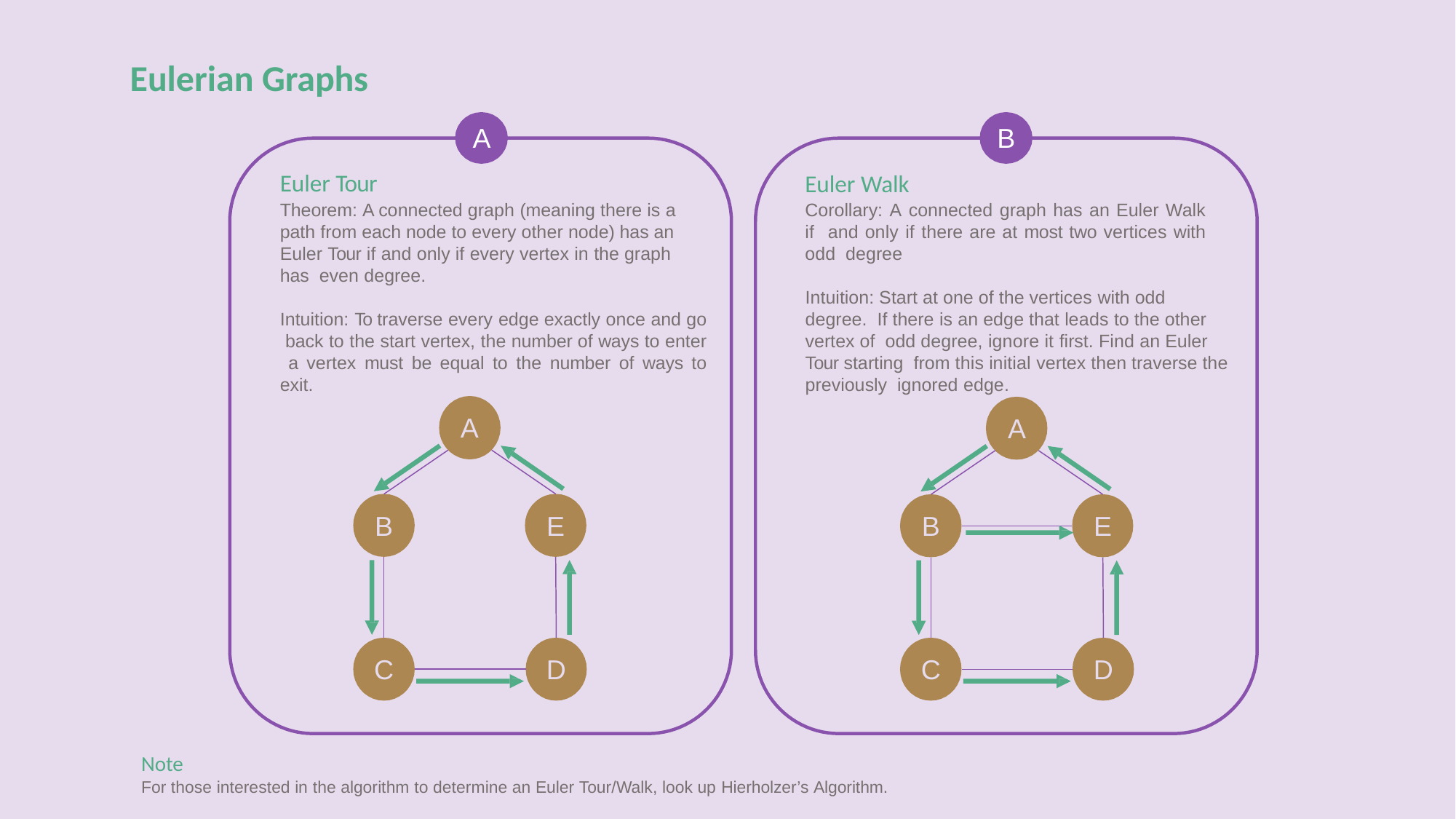

# Eulerian Graphs

A
B

Euler Tour
Theorem: A connected graph (meaning there is a  path from each node to every other node) has an  Euler Tour if and only if every vertex in the graph has  even degree.
Euler Walk
Corollary: A connected graph has an Euler Walk if  and only if there are at most two vertices with odd  degree
Intuition: Start at one of the vertices with odd degree.  If there is an edge that leads to the other vertex of  odd degree, ignore it first. Find an Euler Tour starting  from this initial vertex then traverse the previously  ignored edge.
Intuition: To traverse every edge exactly once and go  back to the start vertex, the number of ways to enter  a vertex must be equal to the number of ways to exit.

A
A

B
E
B
E

C
D
C
D

Note
For those interested in the algorithm to determine an Euler Tour/Walk, look up Hierholzer’s Algorithm.